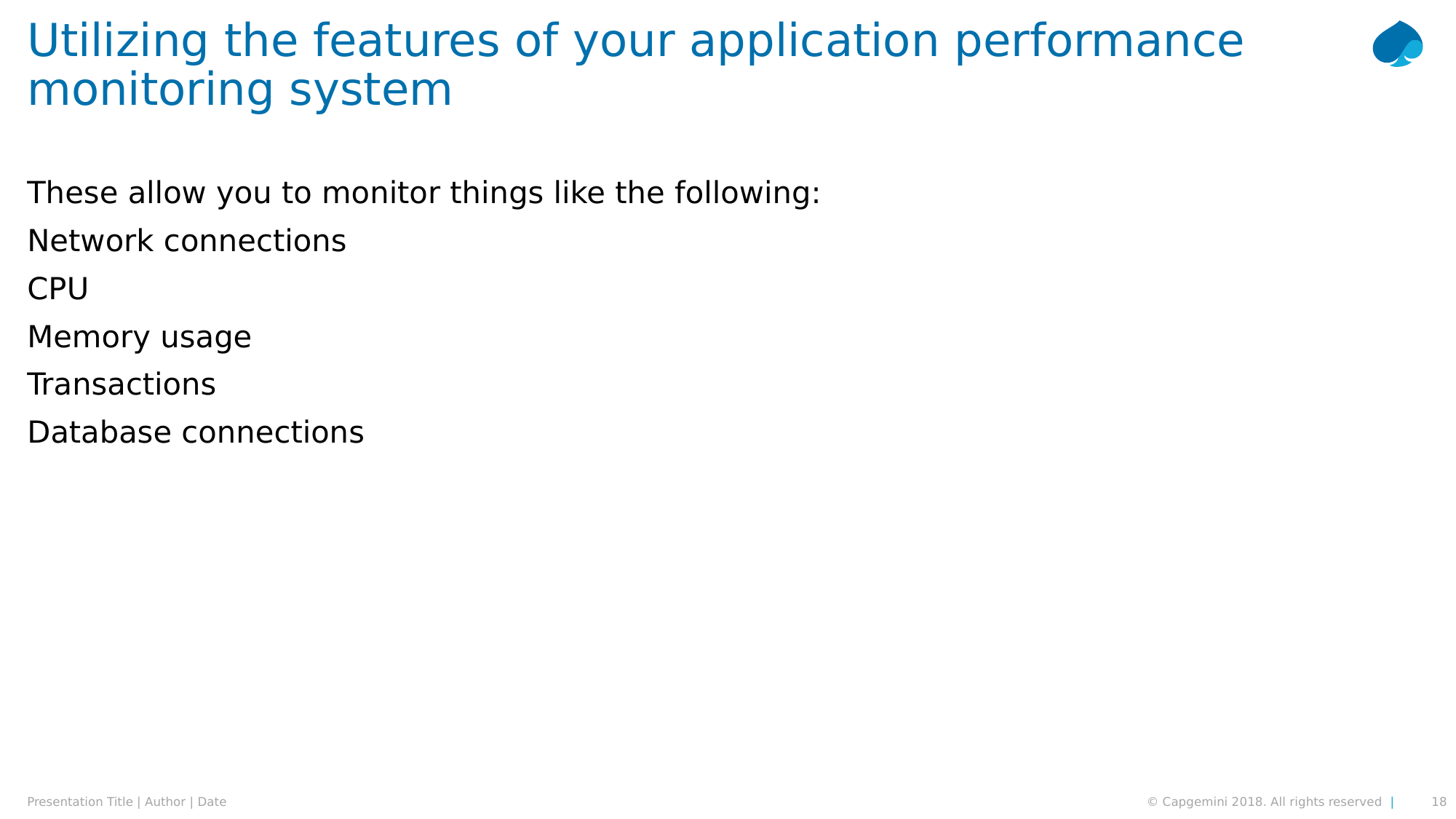

# Utilizing the features of your application performance monitoring system
These allow you to monitor things like the following:
Network connections
CPU
Memory usage
Transactions
Database connections